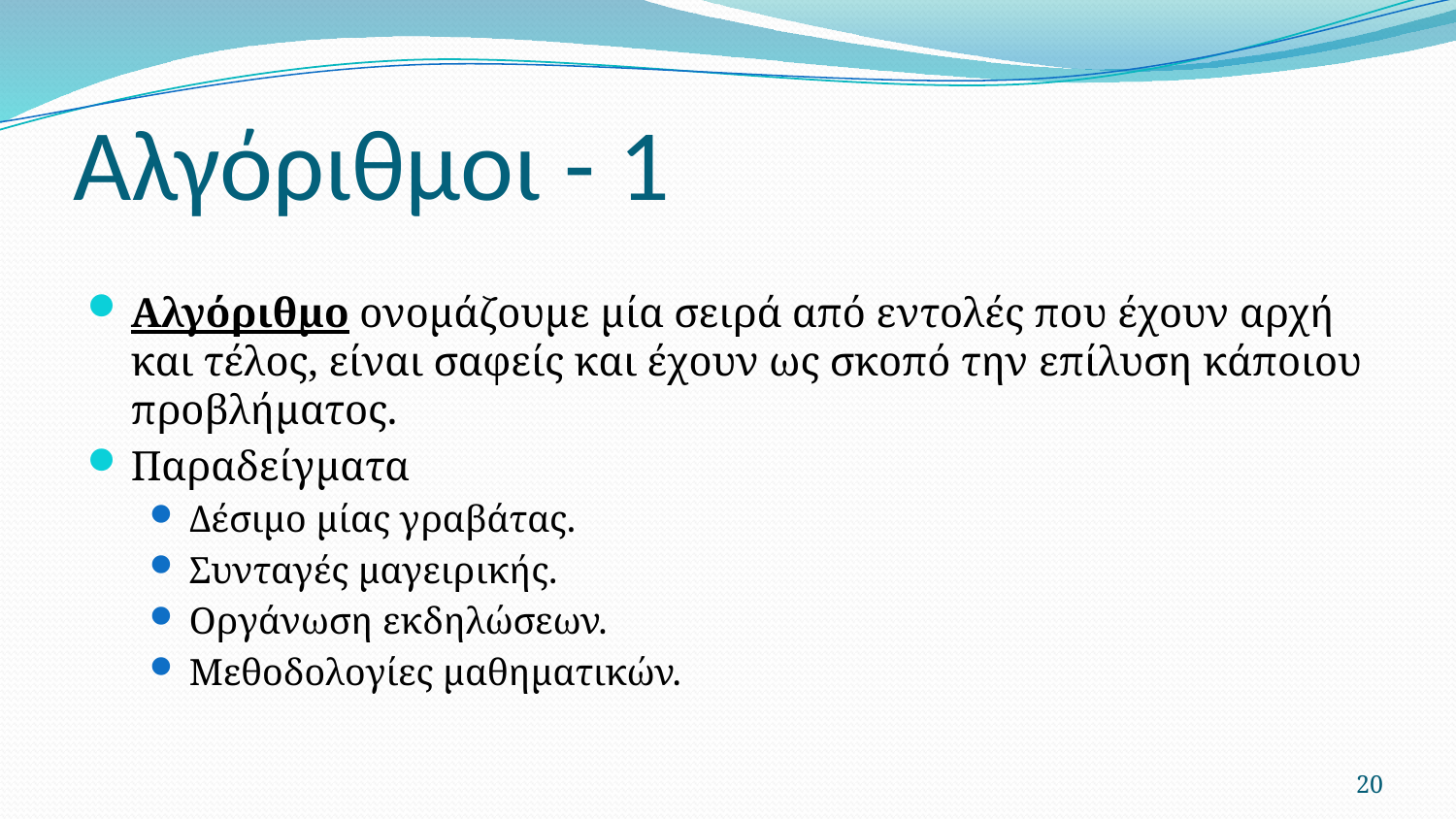

# Αλγόριθμοι - 1
Αλγόριθμο ονομάζουμε μία σειρά από εντολές που έχουν αρχή και τέλος, είναι σαφείς και έχουν ως σκοπό την επίλυση κάποιου προβλήματος.
Παραδείγματα
Δέσιμο μίας γραβάτας.
Συνταγές μαγειρικής.
Οργάνωση εκδηλώσεων.
Μεθοδολογίες μαθηματικών.

20